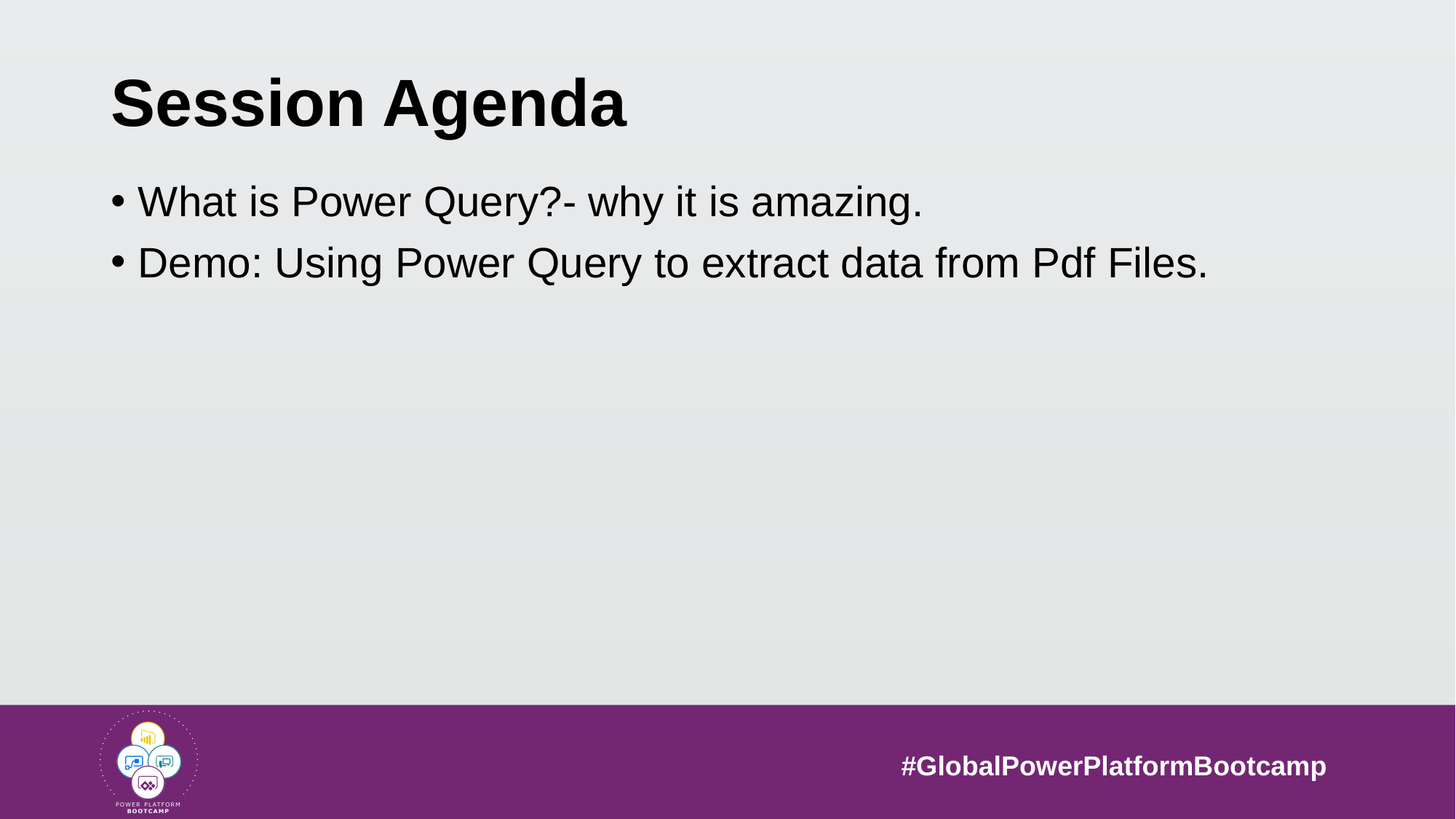

# Session Agenda
What is Power Query?- why it is amazing.
Demo: Using Power Query to extract data from Pdf Files.